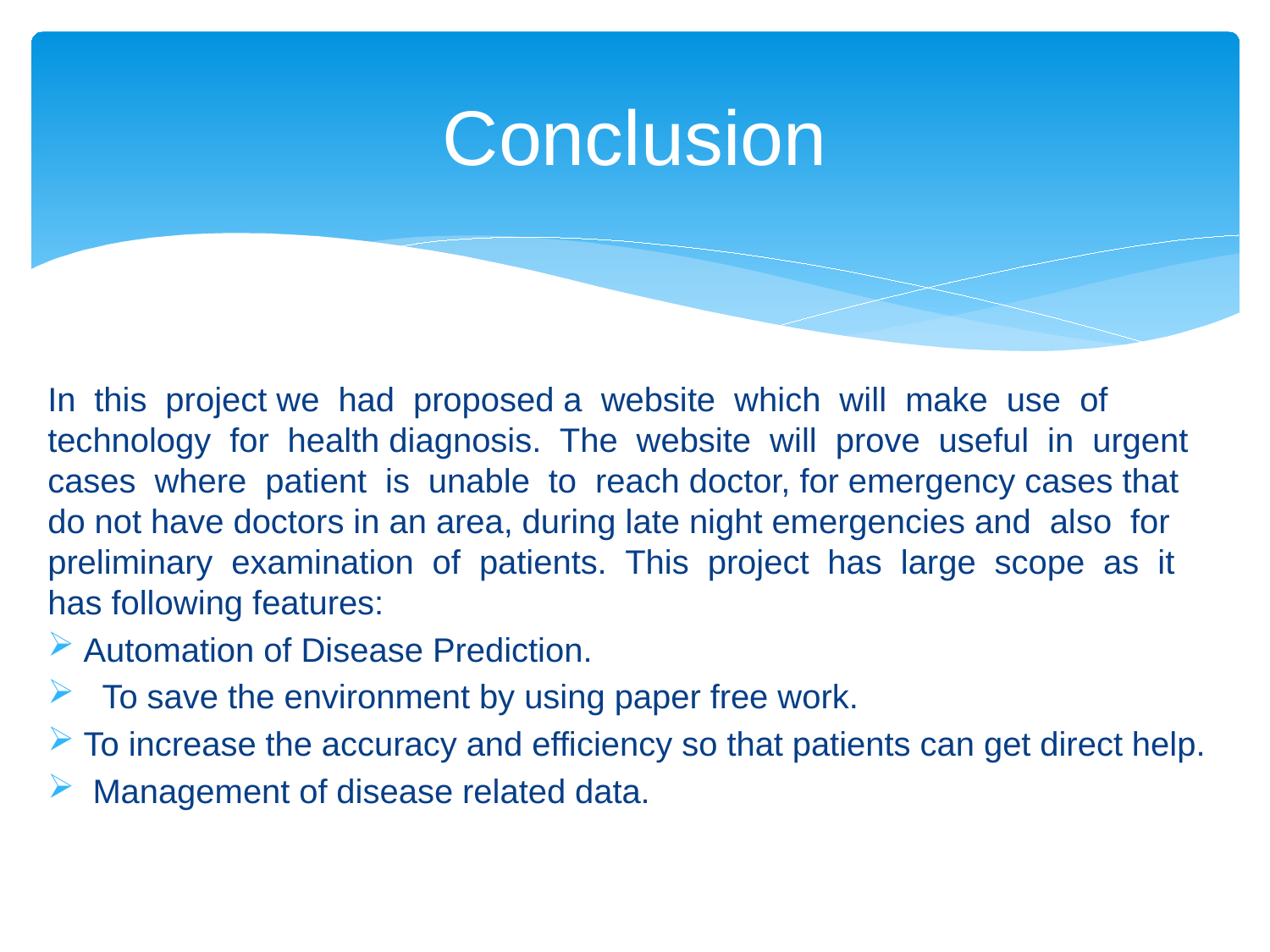

# Conclusion
In  this  project we  had  proposed a  website  which  will  make  use  of  technology  for  health diagnosis.  The  website  will  prove  useful  in  urgent  cases  where  patient  is  unable  to  reach doctor, for emergency cases that do not have doctors in an area, during late night emergencies and  also  for  preliminary  examination  of  patients.  This  project  has  large  scope  as  it  has following features:
Automation of Disease Prediction.
  To save the environment by using paper free work.
To increase the accuracy and efficiency so that patients can get direct help.
 Management of disease related data.